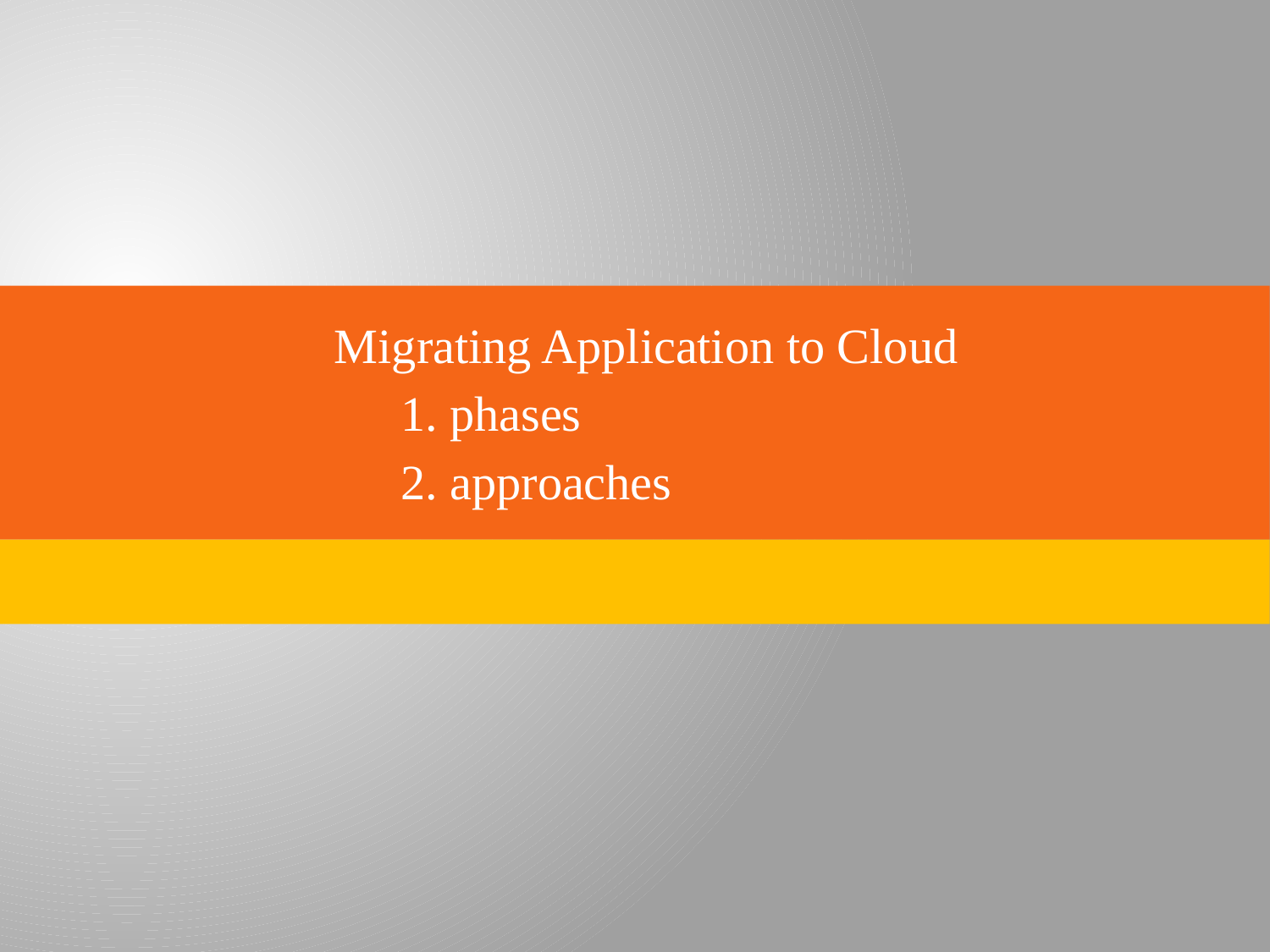

# Migrating Application to Cloud 1. phases 2. approaches